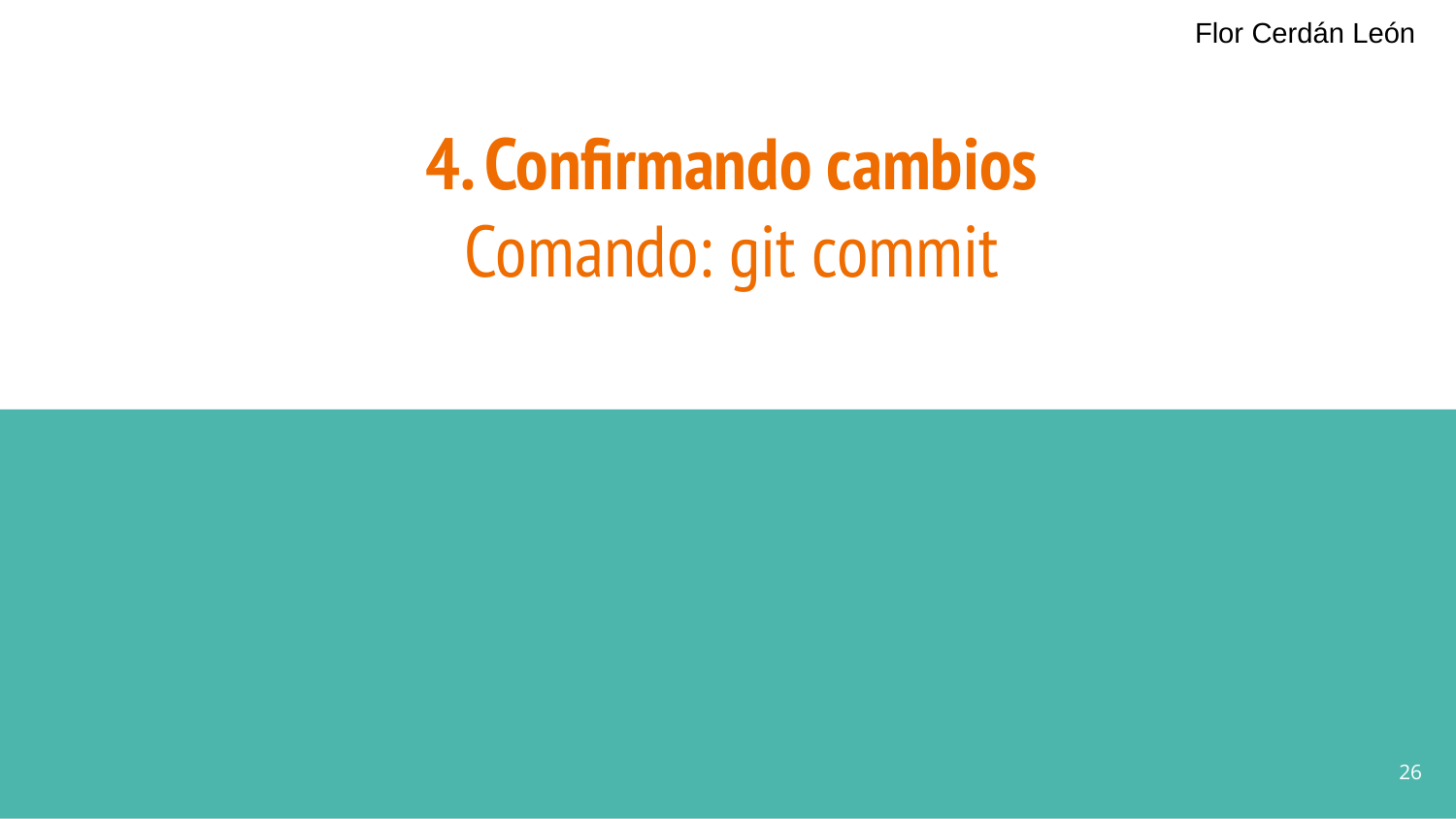

Flor Cerdán León
# 4. Confirmando cambios
Comando: git commit
26